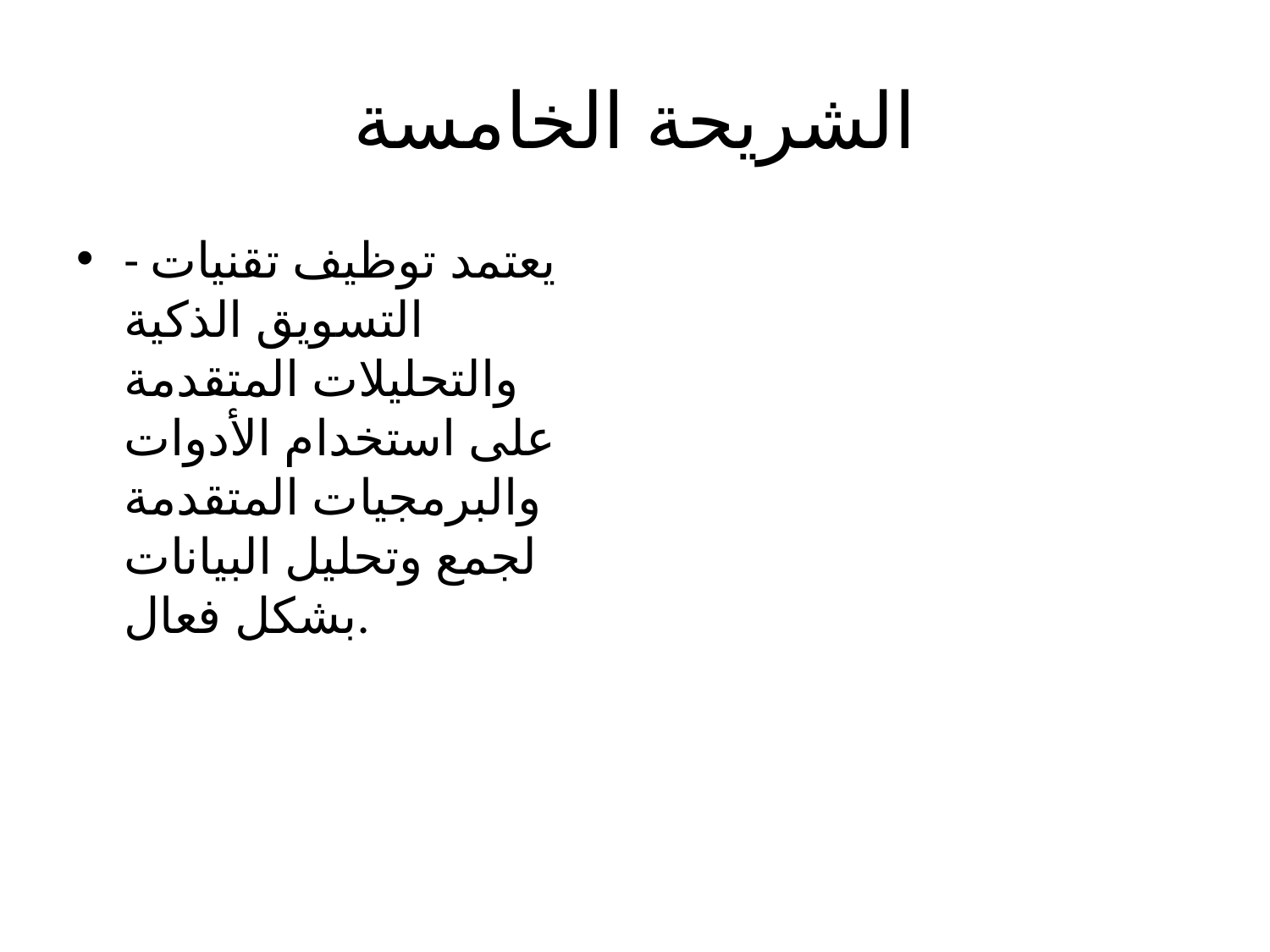

# الشريحة الخامسة
- يعتمد توظيف تقنيات التسويق الذكية والتحليلات المتقدمة على استخدام الأدوات والبرمجيات المتقدمة لجمع وتحليل البيانات بشكل فعال.